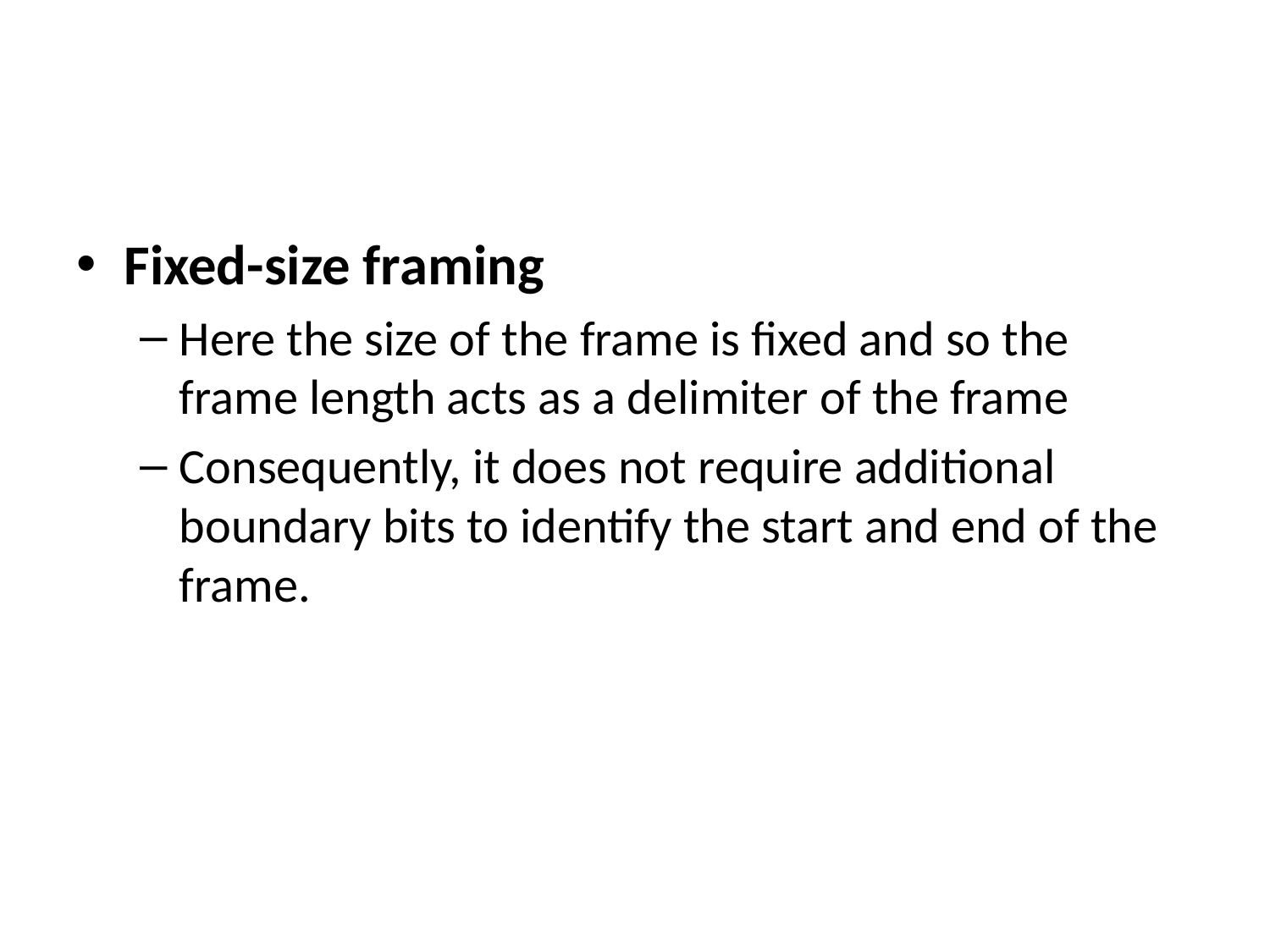

#
Fixed-size framing
Here the size of the frame is fixed and so the frame length acts as a delimiter of the frame
Consequently, it does not require additional boundary bits to identify the start and end of the frame.